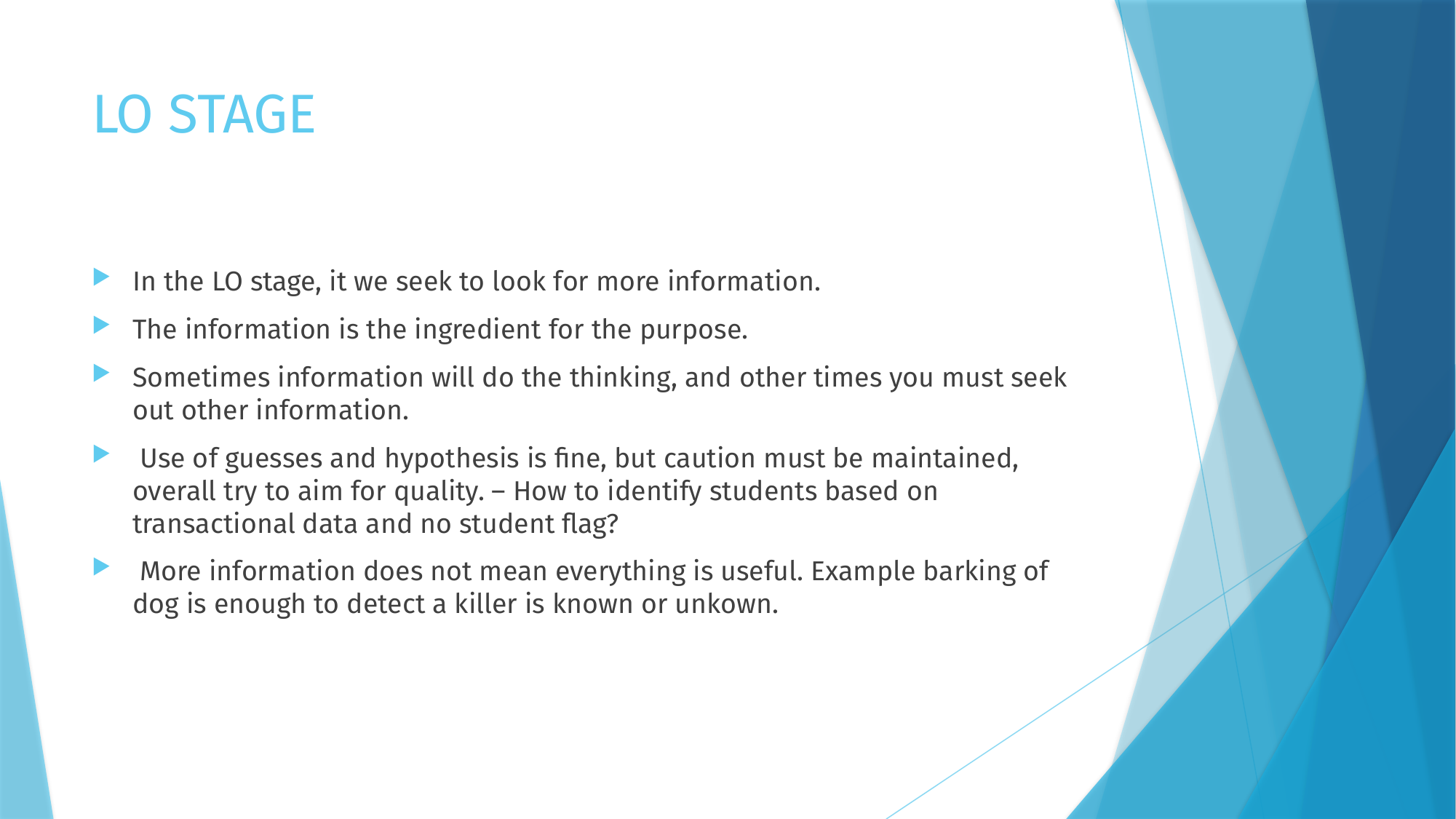

# LO STAGE
In the LO stage, it we seek to look for more information.
The information is the ingredient for the purpose.
Sometimes information will do the thinking, and other times you must seek out other information.
 Use of guesses and hypothesis is fine, but caution must be maintained, overall try to aim for quality. – How to identify students based on transactional data and no student flag?
 More information does not mean everything is useful. Example barking of dog is enough to detect a killer is known or unkown.